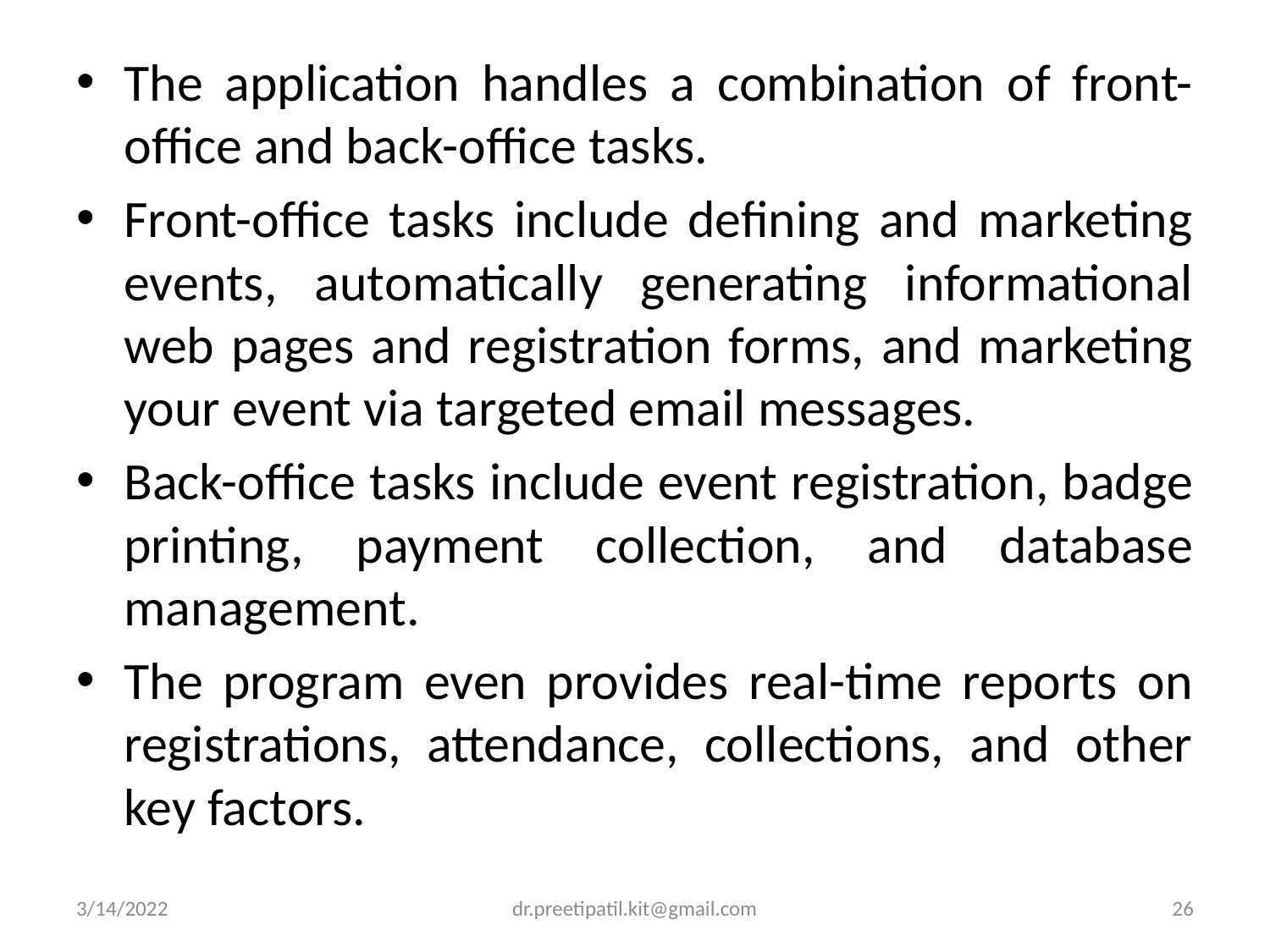

#
The application handles a combination of front-office and back-office tasks.
Front-office tasks include defining and marketing events, automatically generating informational web pages and registration forms, and marketing your event via targeted email messages.
Back-office tasks include event registration, badge printing, payment collection, and database management.
The program even provides real-time reports on registrations, attendance, collections, and other key factors.
3/14/2022
dr.preetipatil.kit@gmail.com
26